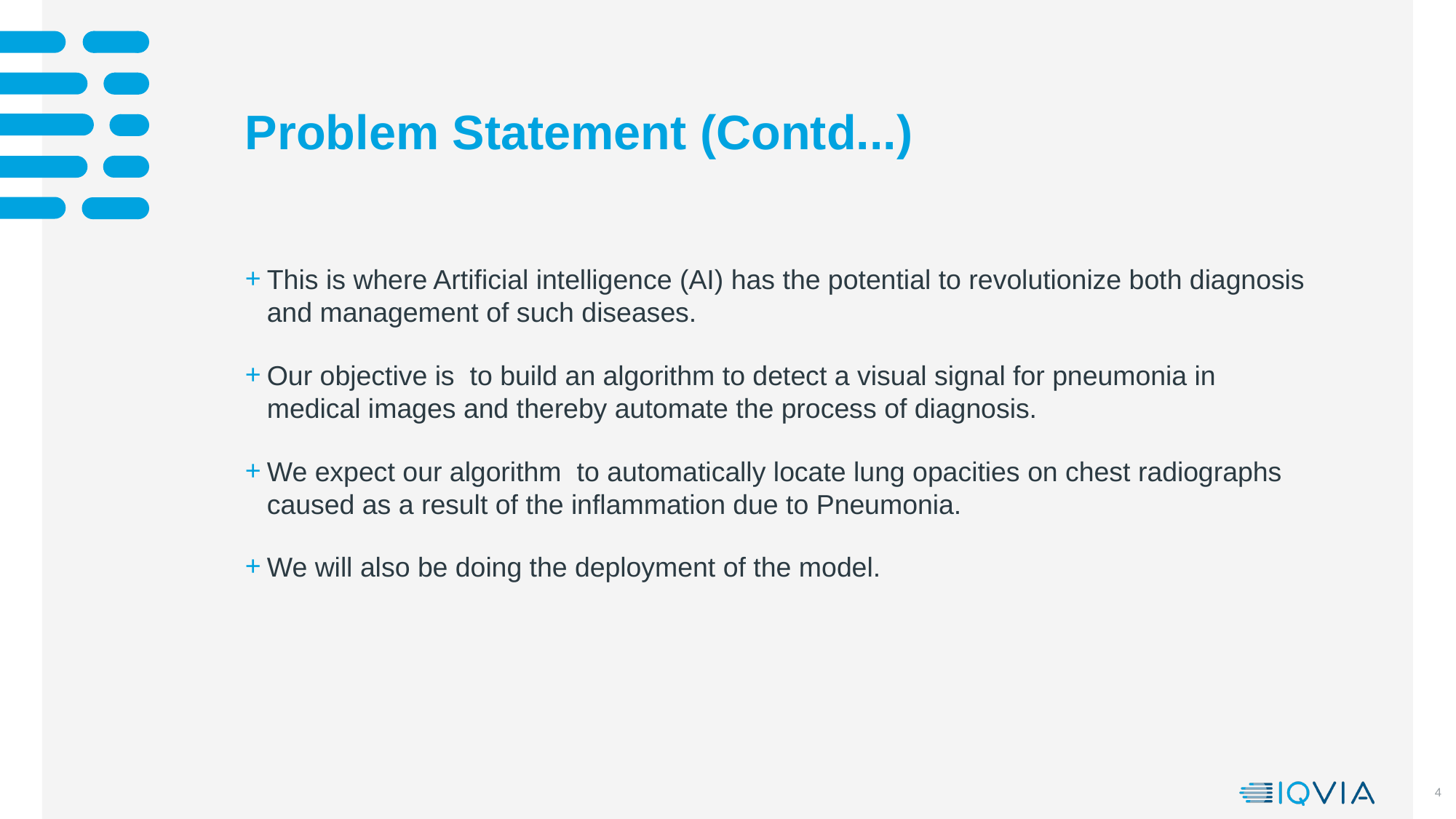

# Problem Statement (Contd...)
This is where Artificial intelligence (AI) has the potential to revolutionize both diagnosis and management of such diseases.
Our objective is  to build an algorithm to detect a visual signal for pneumonia in medical images and thereby automate the process of diagnosis.
We expect our algorithm  to automatically locate lung opacities on chest radiographs caused as a result of the inflammation due to Pneumonia.
We will also be doing the deployment of the model.